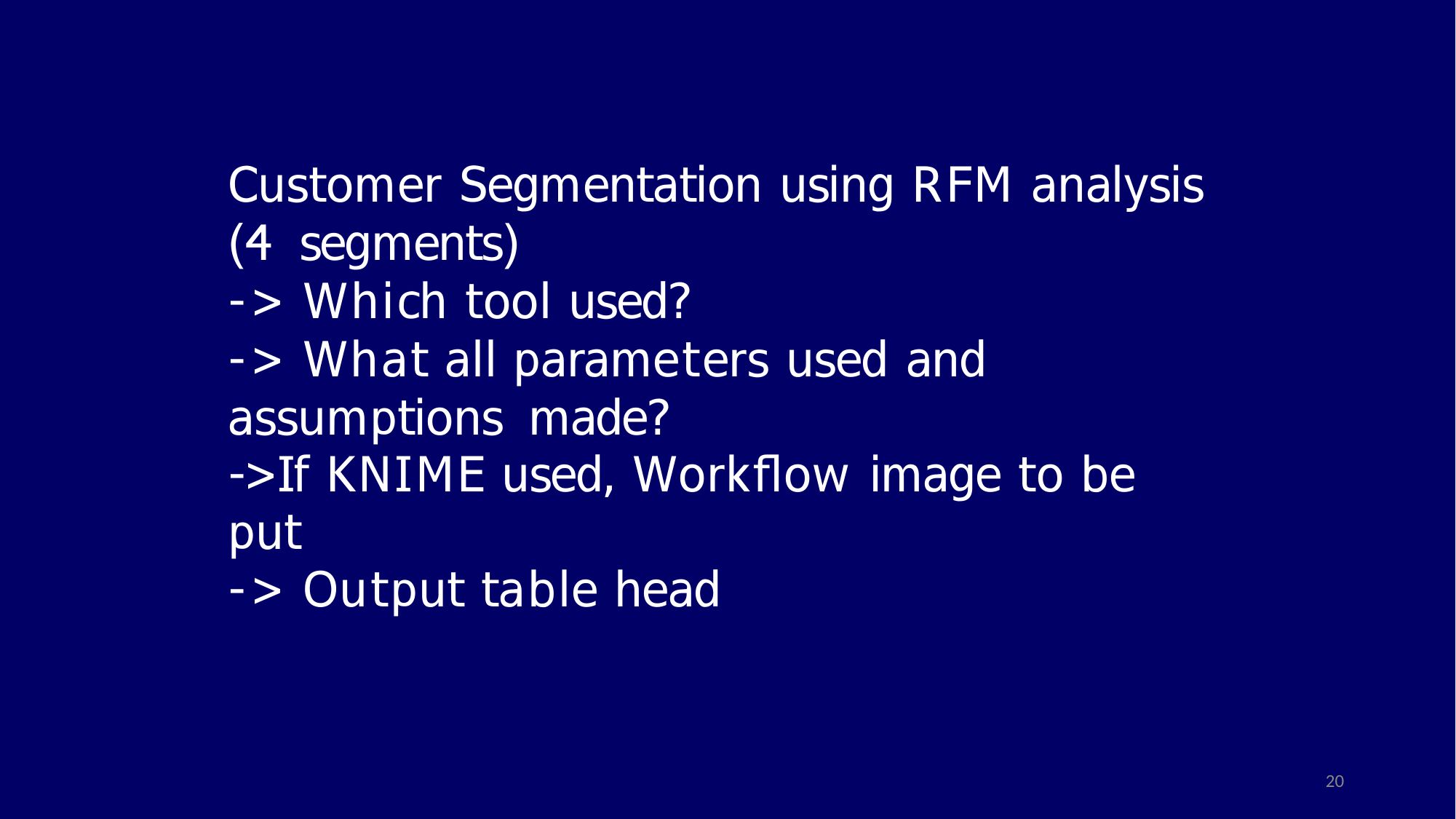

Customer Segmentation using RFM analysis (4  segments)
-> Which tool used?
-> What all parameters used and assumptions  made?
->If KNIME used, Workflow image to be put
-> Output table head
20